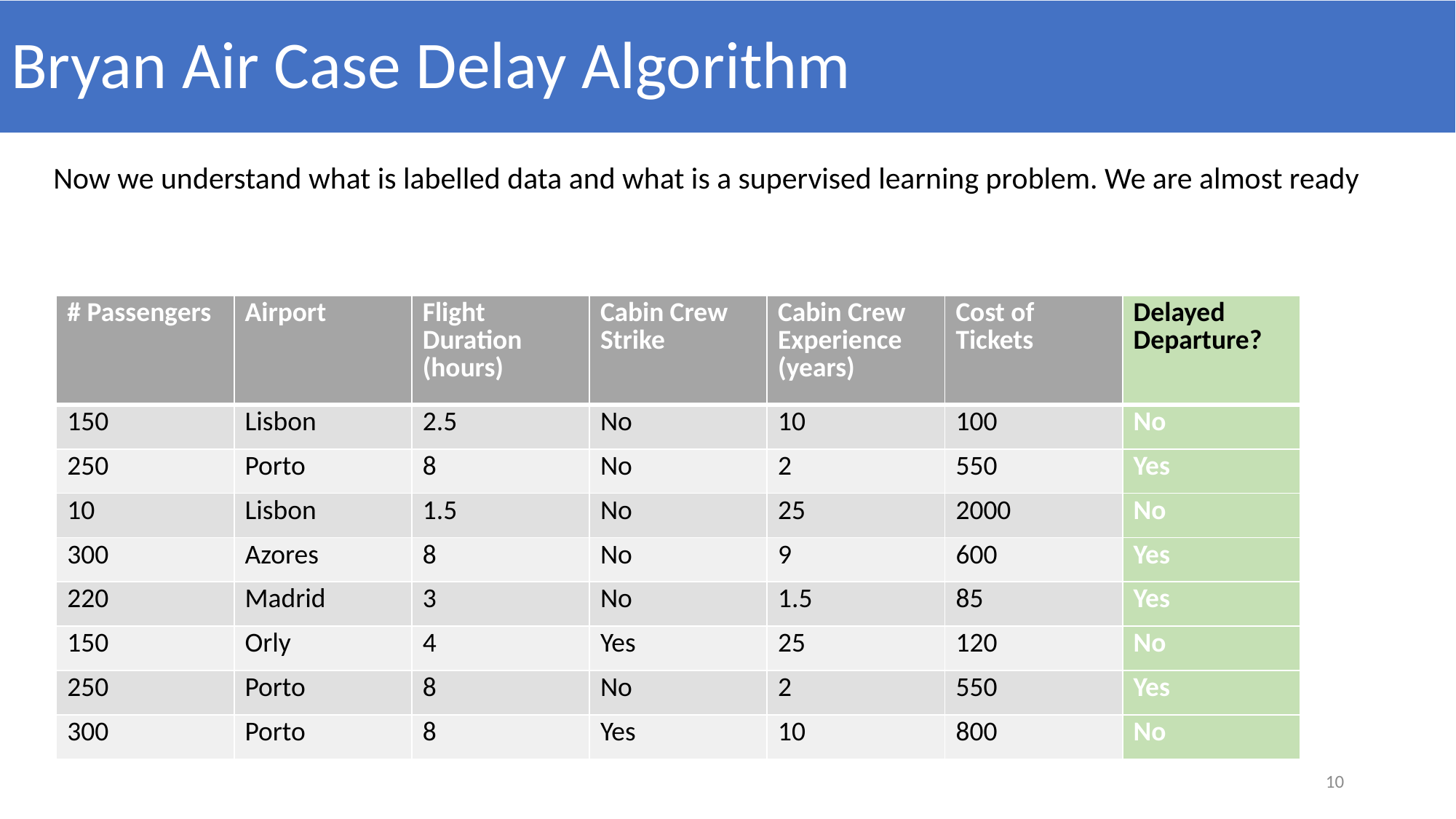

# Bryan Air Case Delay Algorithm
Now we understand what is labelled data and what is a supervised learning problem. We are almost ready

| # Passengers | Airport | Flight Duration (hours) | Cabin Crew Strike | Cabin Crew Experience (years) | Cost of Tickets | Delayed Departure? |
| --- | --- | --- | --- | --- | --- | --- |
| 150 | Lisbon | 2.5 | No | 10 | 100 | No |
| 250 | Porto | 8 | No | 2 | 550 | Yes |
| 10 | Lisbon | 1.5 | No | 25 | 2000 | No |
| 300 | Azores | 8 | No | 9 | 600 | Yes |
| 220 | Madrid | 3 | No | 1.5 | 85 | Yes |
| 150 | Orly | 4 | Yes | 25 | 120 | No |
| 250 | Porto | 8 | No | 2 | 550 | Yes |
| 300 | Porto | 8 | Yes | 10 | 800 | No |
10